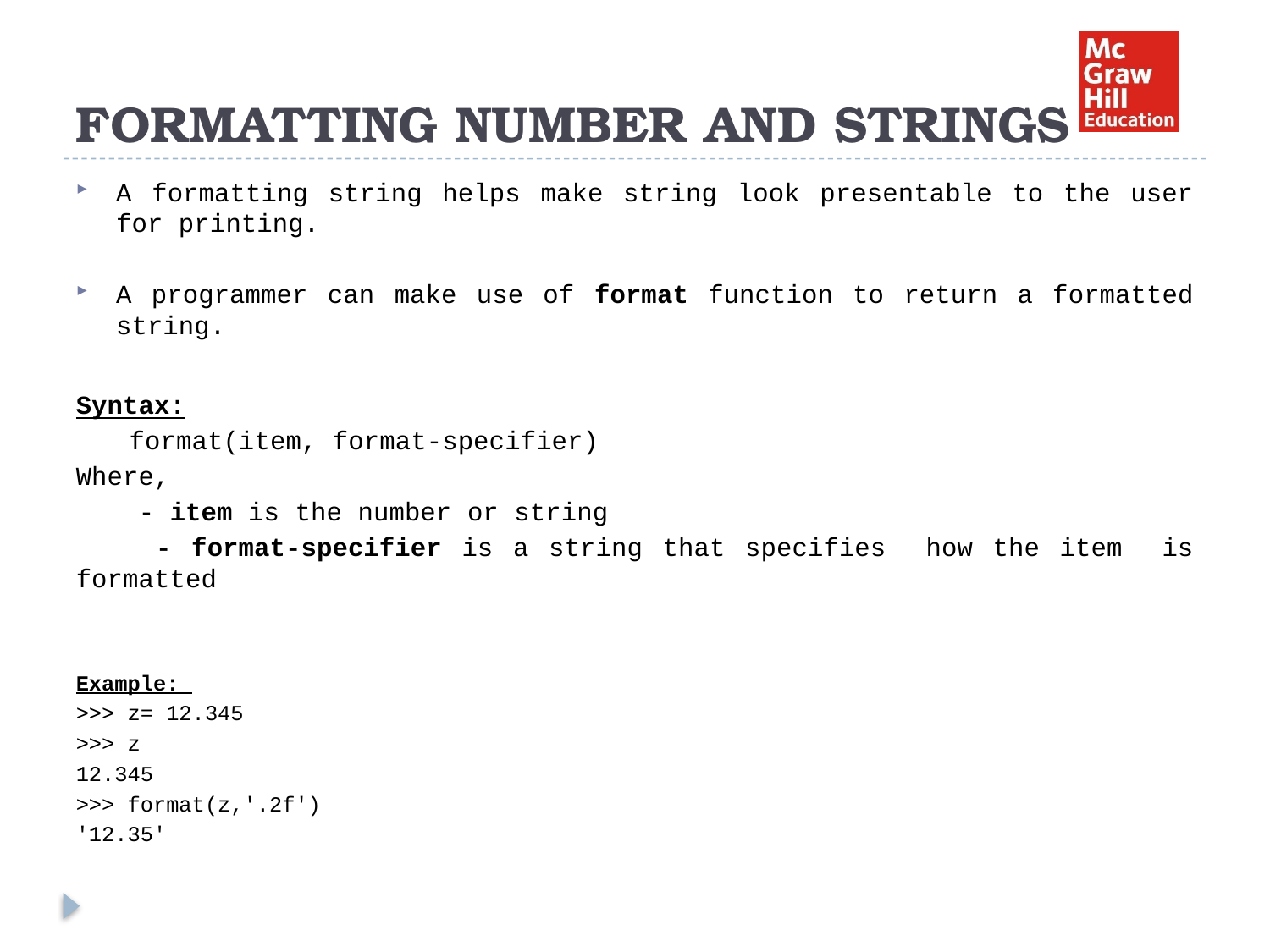

# FORMATTING NUMBER AND STRINGS
A formatting string helps make string look presentable to the user for printing.

A programmer can make use of format function to return a formatted string.

Syntax:
	format(item, format-specifier)
Where,
    - item is the number or string
    - format-specifier is a string that specifies  how the item  is formatted

Example:
>>> z= 12.345
>>> z
12.345
>>> format(z,'.2f')
'12.35'